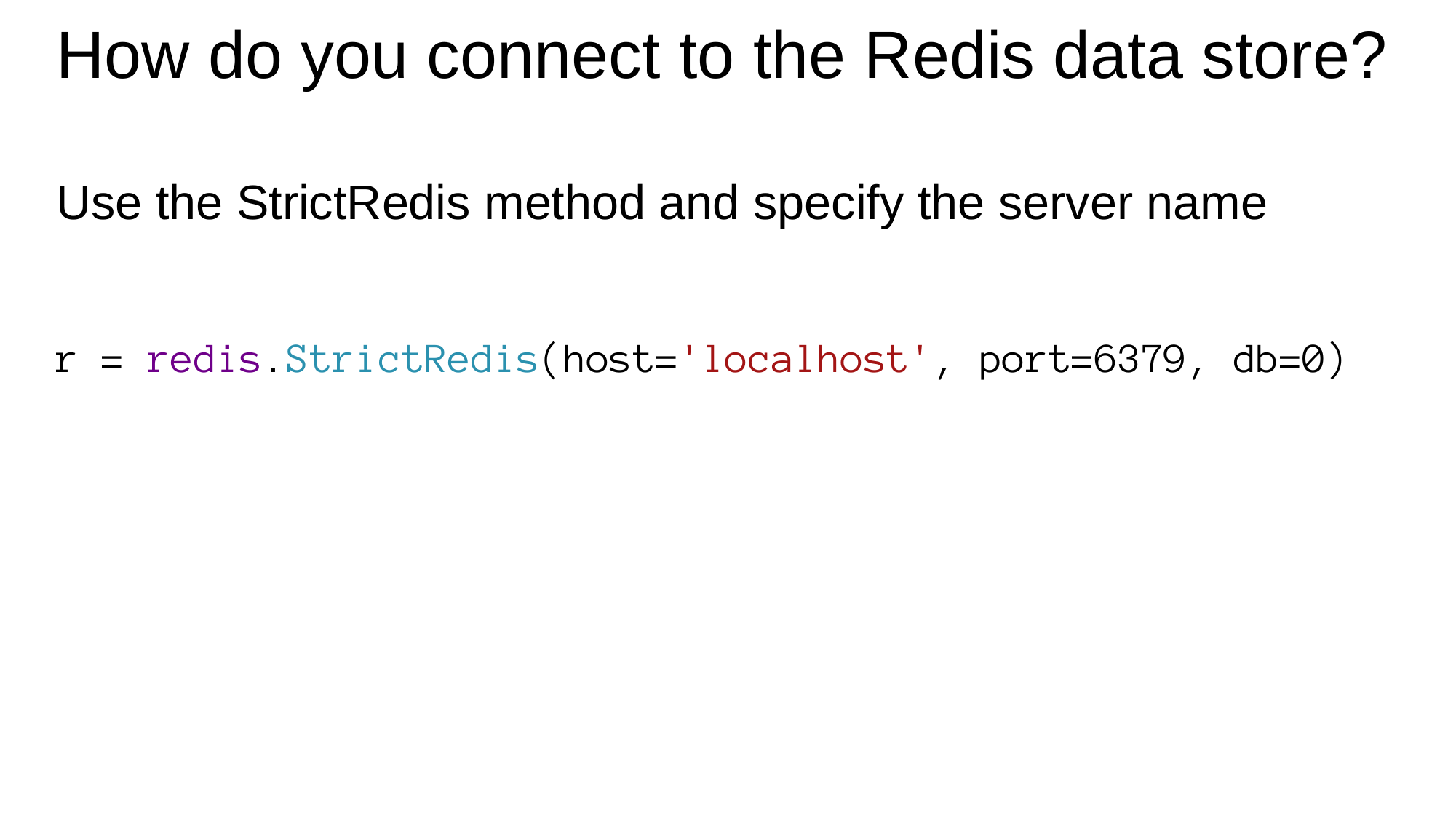

# How do you connect to the Redis data store?
Use the StrictRedis method and specify the server name

r = redis.StrictRedis(host='localhost', port=6379, db=0)